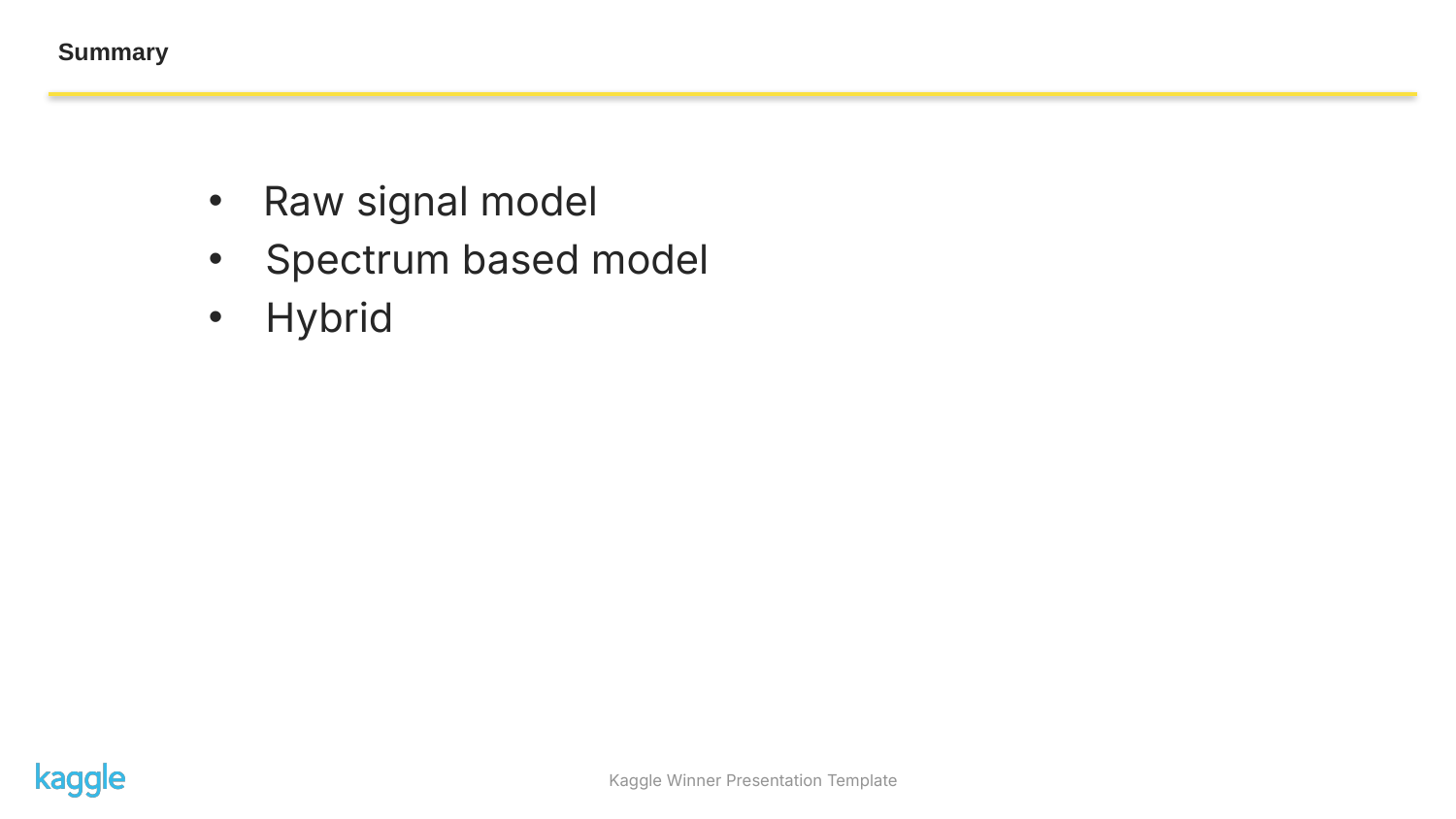

Summary

Raw signal model
 Spectrum based model
 Hybrid
7